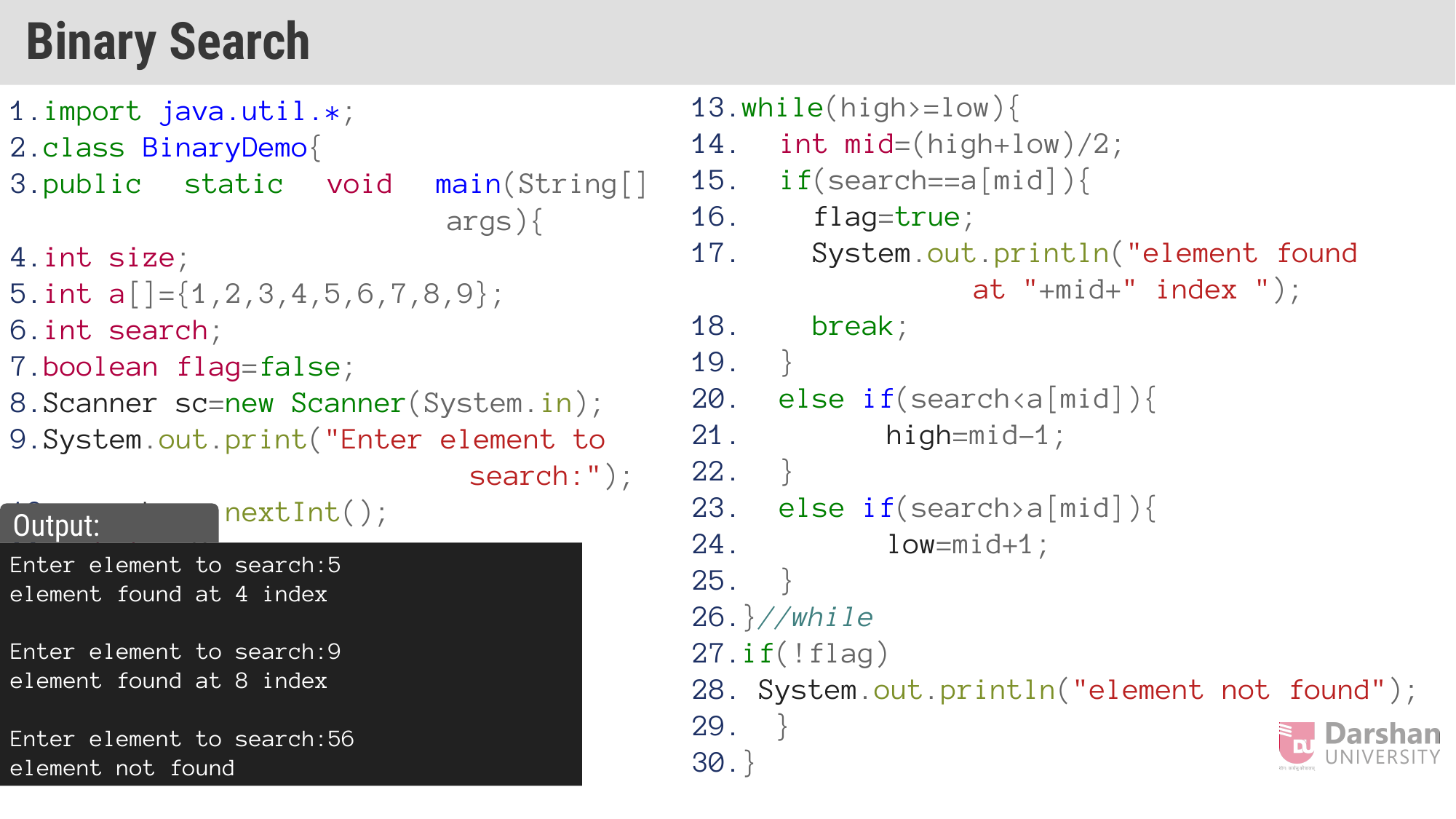

# Binary Search
while(high>=low){
int mid=(high+low)/2;
if(search==a[mid]){
  flag=true;
  System.out.println("element found 			    at "+mid+" index ");
  break;
}
else if(search<a[mid]){
	high=mid-1;
}
else if(search>a[mid]){
	low=mid+1;
}
}//while
if(!flag)
 System.out.println("element not found");
  }
}

import java.util.*;
class BinaryDemo{
public static void main(String[] 				args){
int size;
int a[]={1,2,3,4,5,6,7,8,9};
int search;
boolean flag=false;
Scanner sc=new Scanner(System.in);
System.out.print("Enter element to 			        search:");
search=sc.nextInt();
int low=0;
int high= a.length-1;

Output:
Enter element to search:5
element found at 4 index

Enter element to search:9
element found at 8 index

Enter element to search:56
element not found